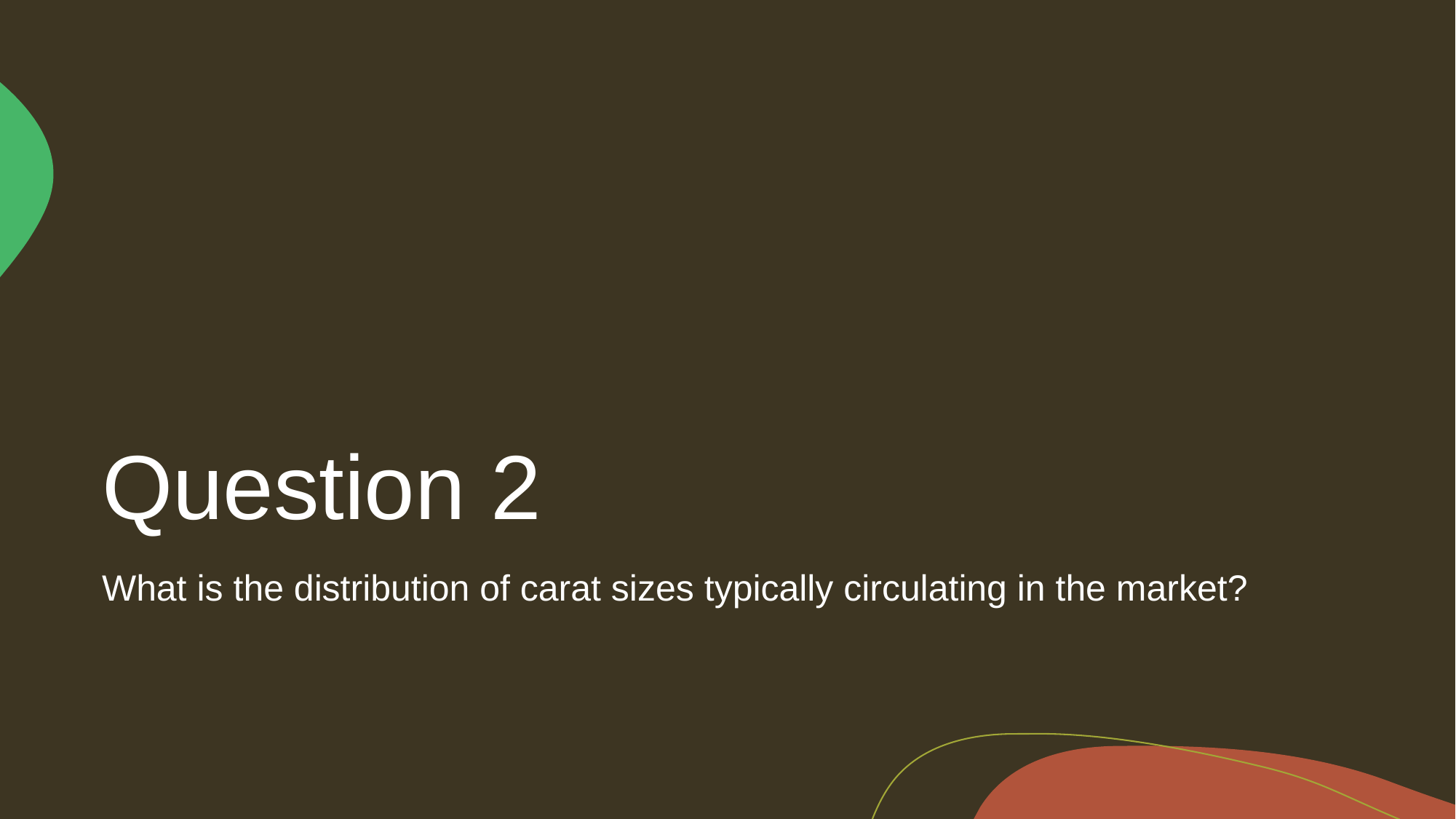

# Question 2
What is the distribution of carat sizes typically circulating in the market?